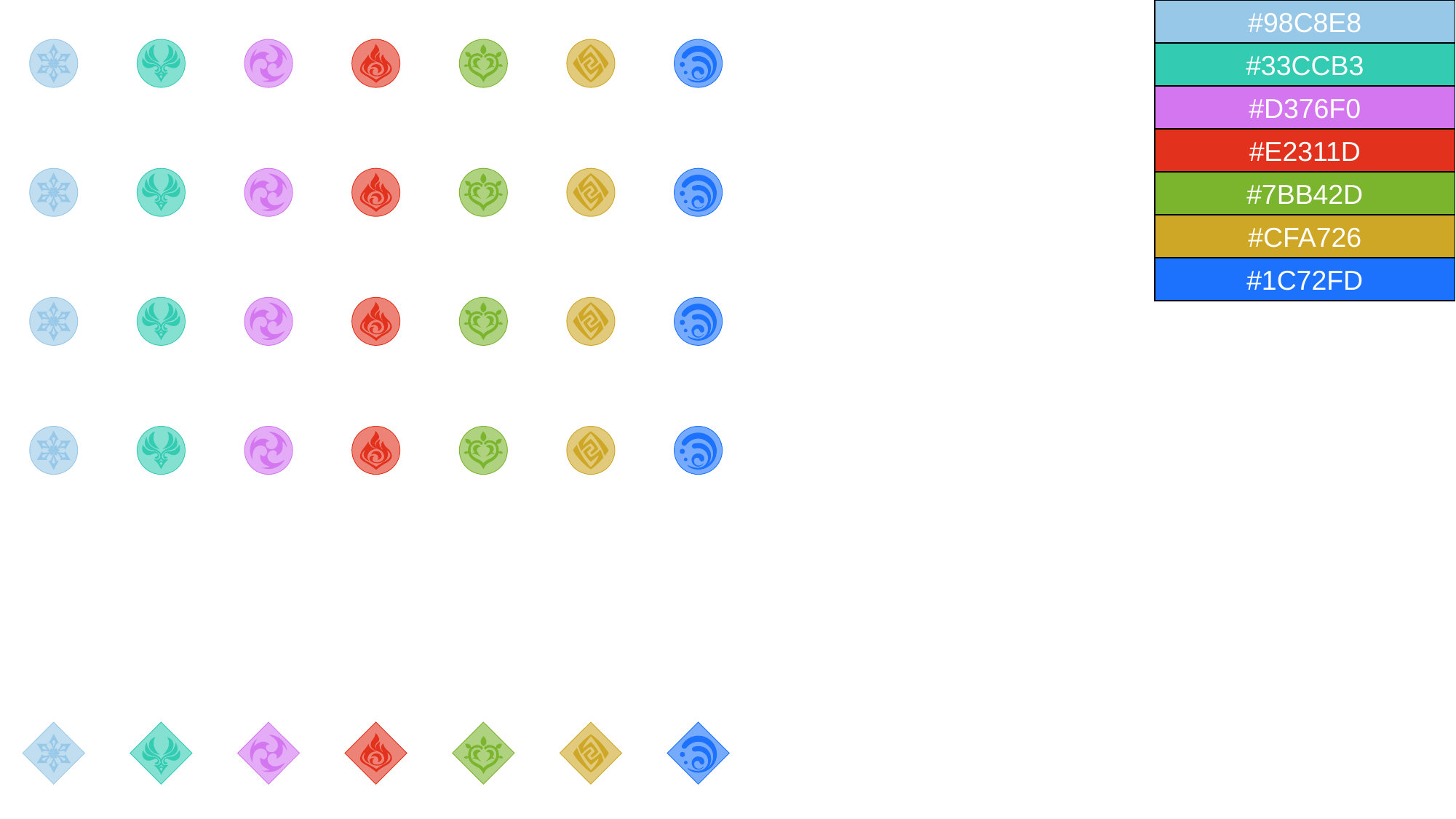

#98C8E8

#33CCB3

#D376F0
#E2311D
#7BB42D
#CFA726
#1C72FD